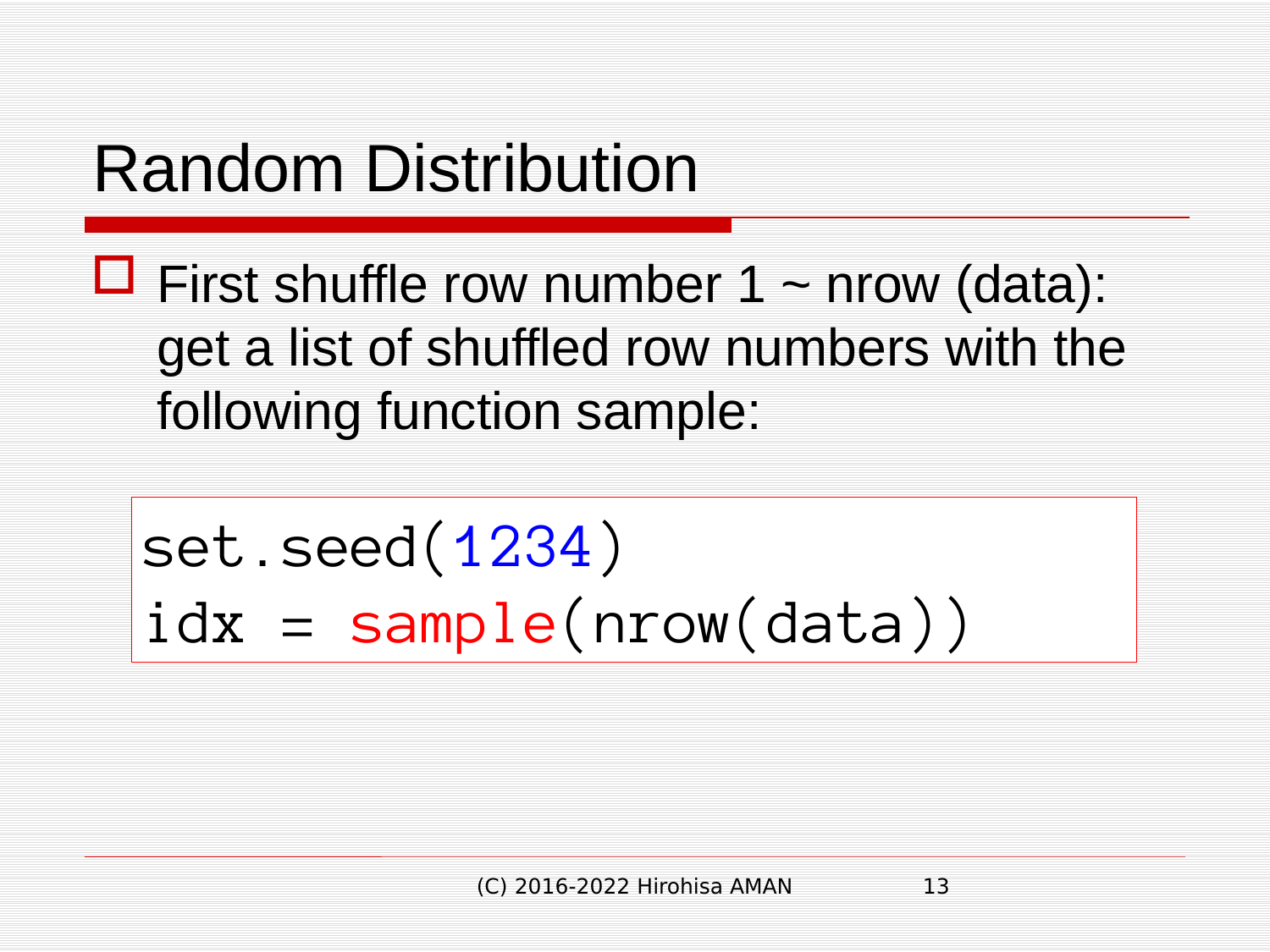

# Random Distribution
First shuffle row number 1 ~ nrow (data): get a list of shuffled row numbers with the following function sample:

set.seed(1234)
idx = sample(nrow(data))
(C) 2016-2022 Hirohisa AMAN
13